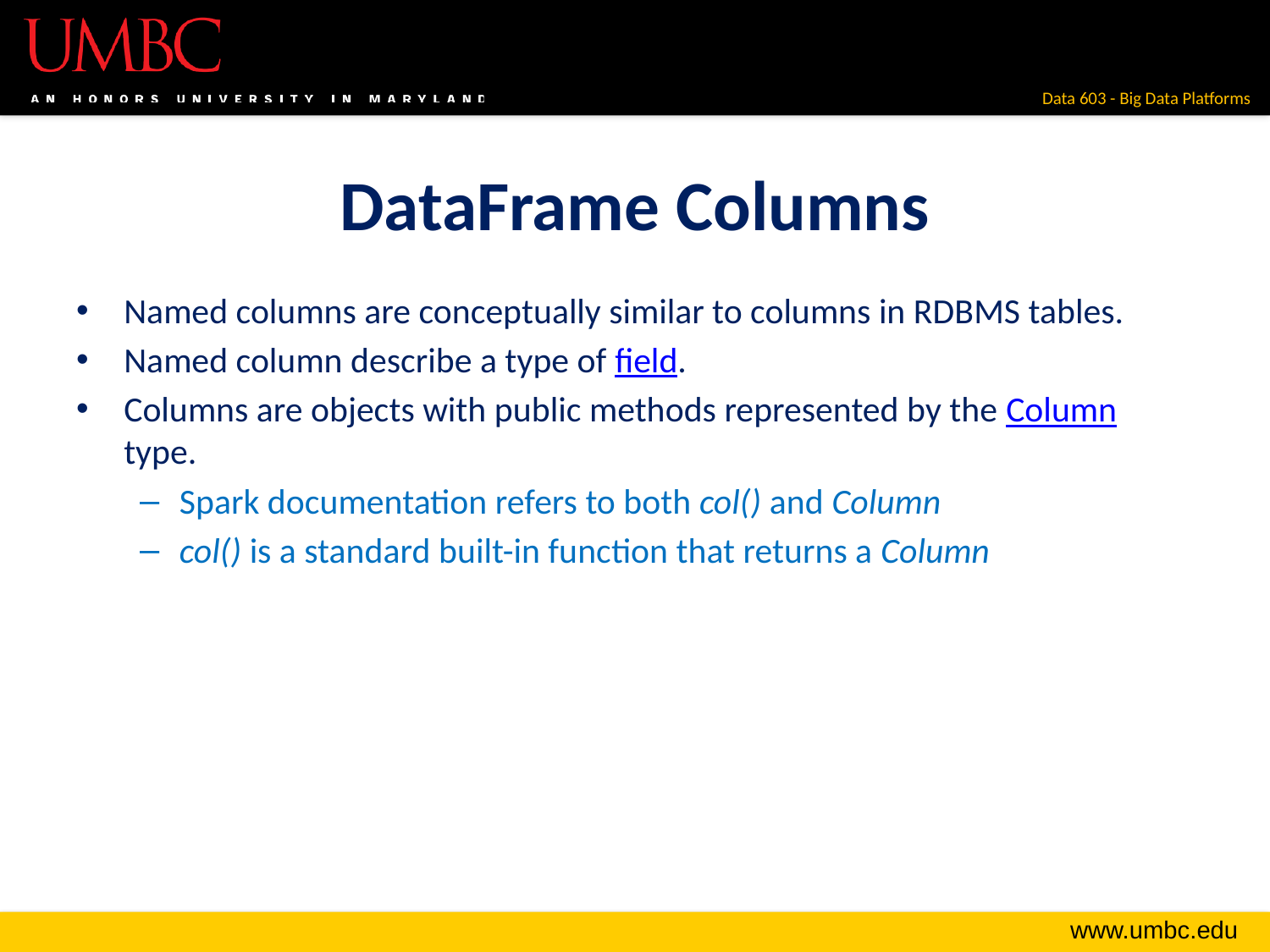

# DataFrame Columns
Named columns are conceptually similar to columns in RDBMS tables.
Named column describe a type of field.
Columns are objects with public methods represented by the Column type.
Spark documentation refers to both col() and Column
col() is a standard built-in function that returns a Column